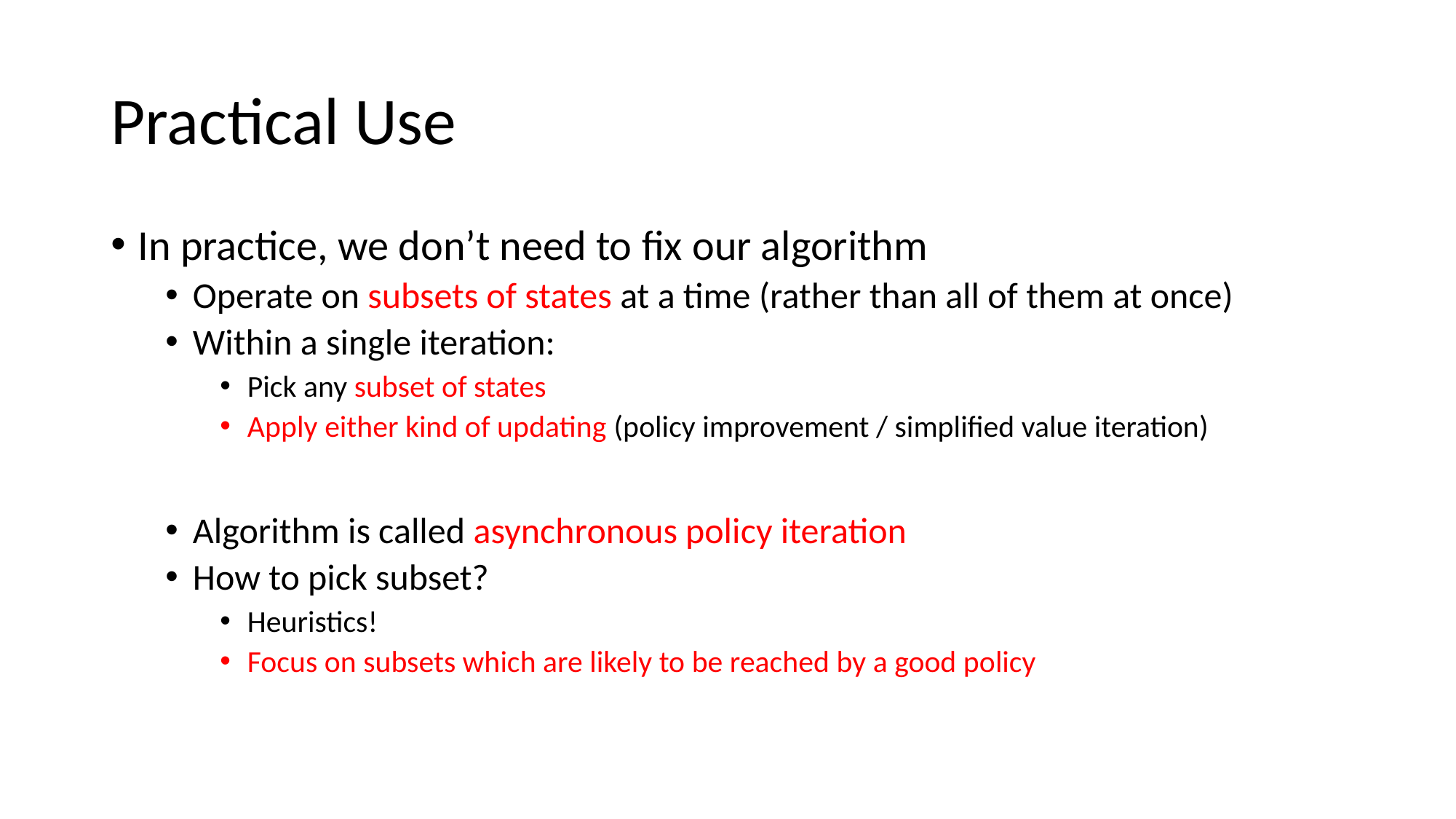

# Practical Use
In practice, we don’t need to fix our algorithm
Operate on subsets of states at a time (rather than all of them at once)
Within a single iteration:
Pick any subset of states
Apply either kind of updating (policy improvement / simplified value iteration)

Algorithm is called asynchronous policy iteration
How to pick subset?
Heuristics!
Focus on subsets which are likely to be reached by a good policy